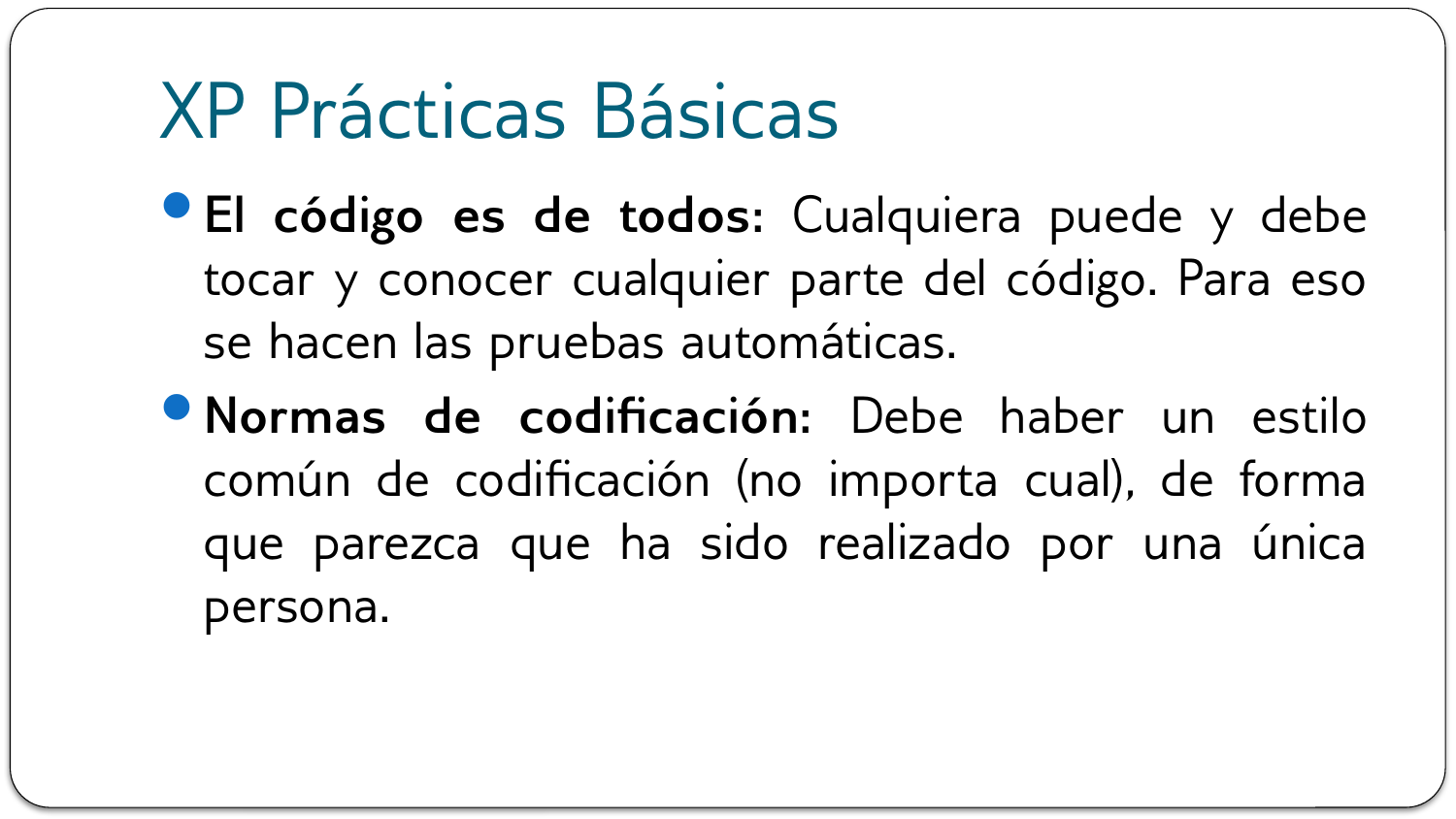

# XP Prácticas Básicas
El código es de todos: Cualquiera puede y debe tocar y conocer cualquier parte del código. Para eso se hacen las pruebas automáticas.
Normas de codificación: Debe haber un estilo común de codificación (no importa cual), de forma que parezca que ha sido realizado por una única persona.